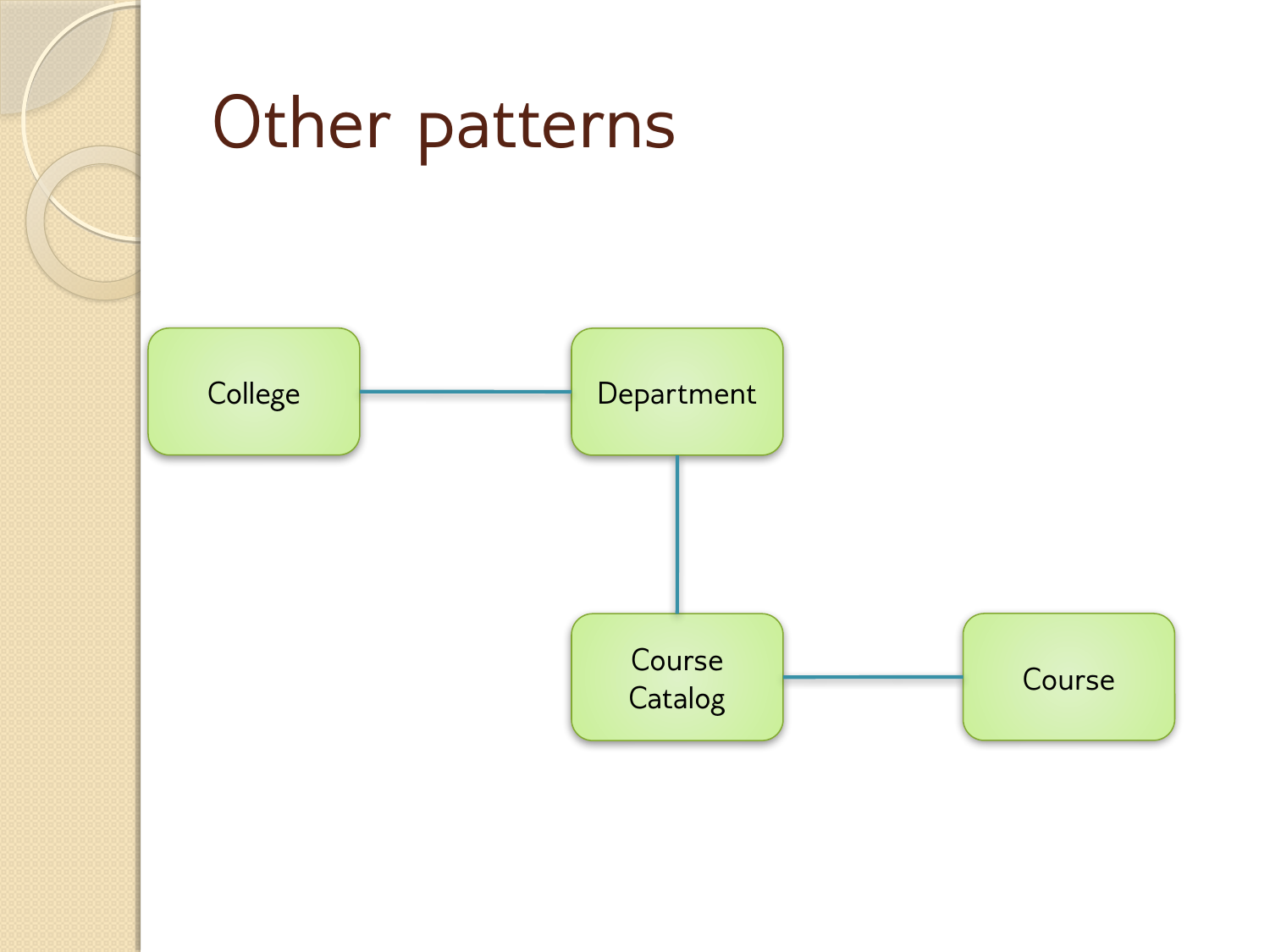

# Other patterns
College
Department
Course
Course Catalog